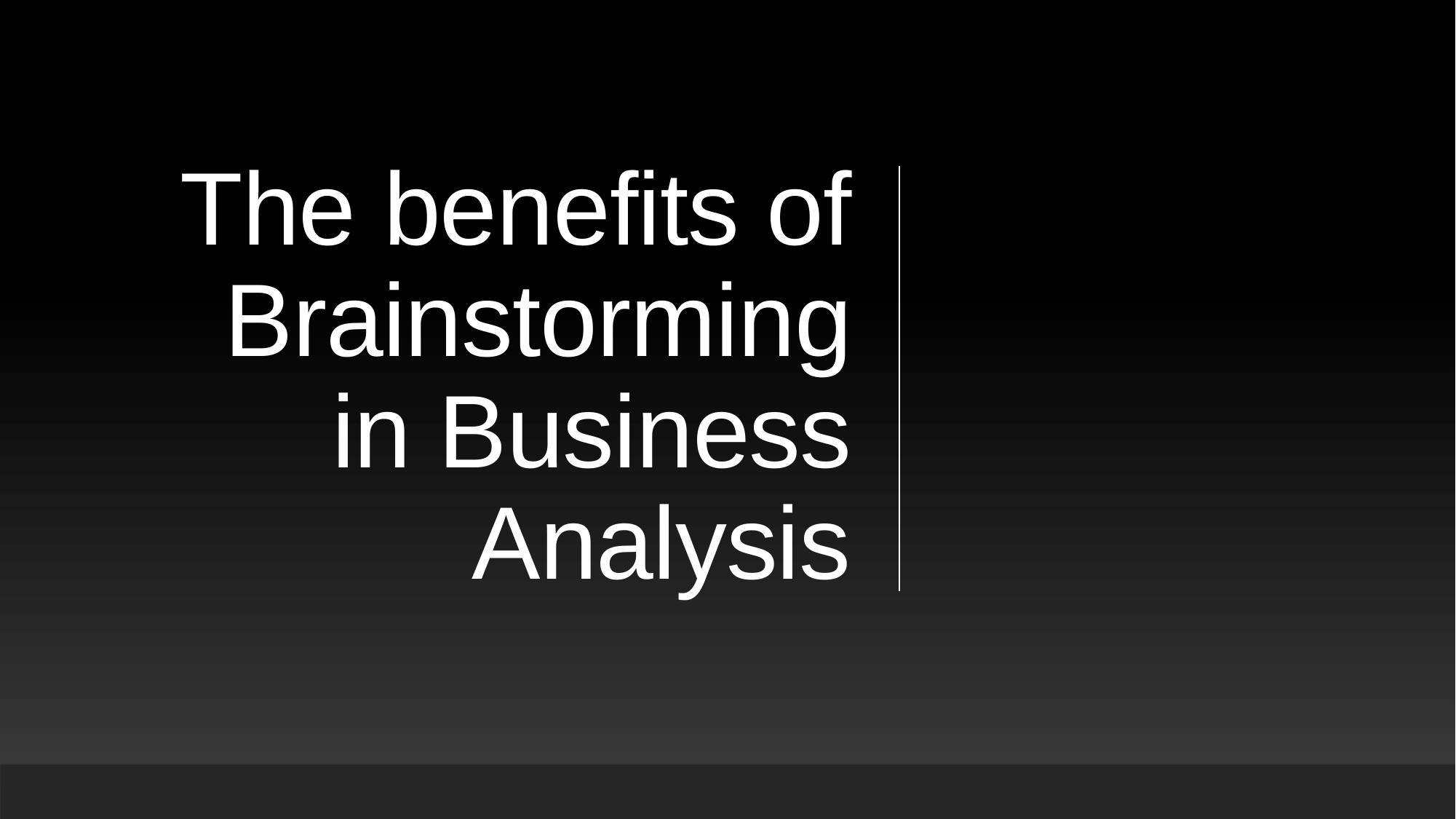

# The benefits of Brainstorming in Business Analysis